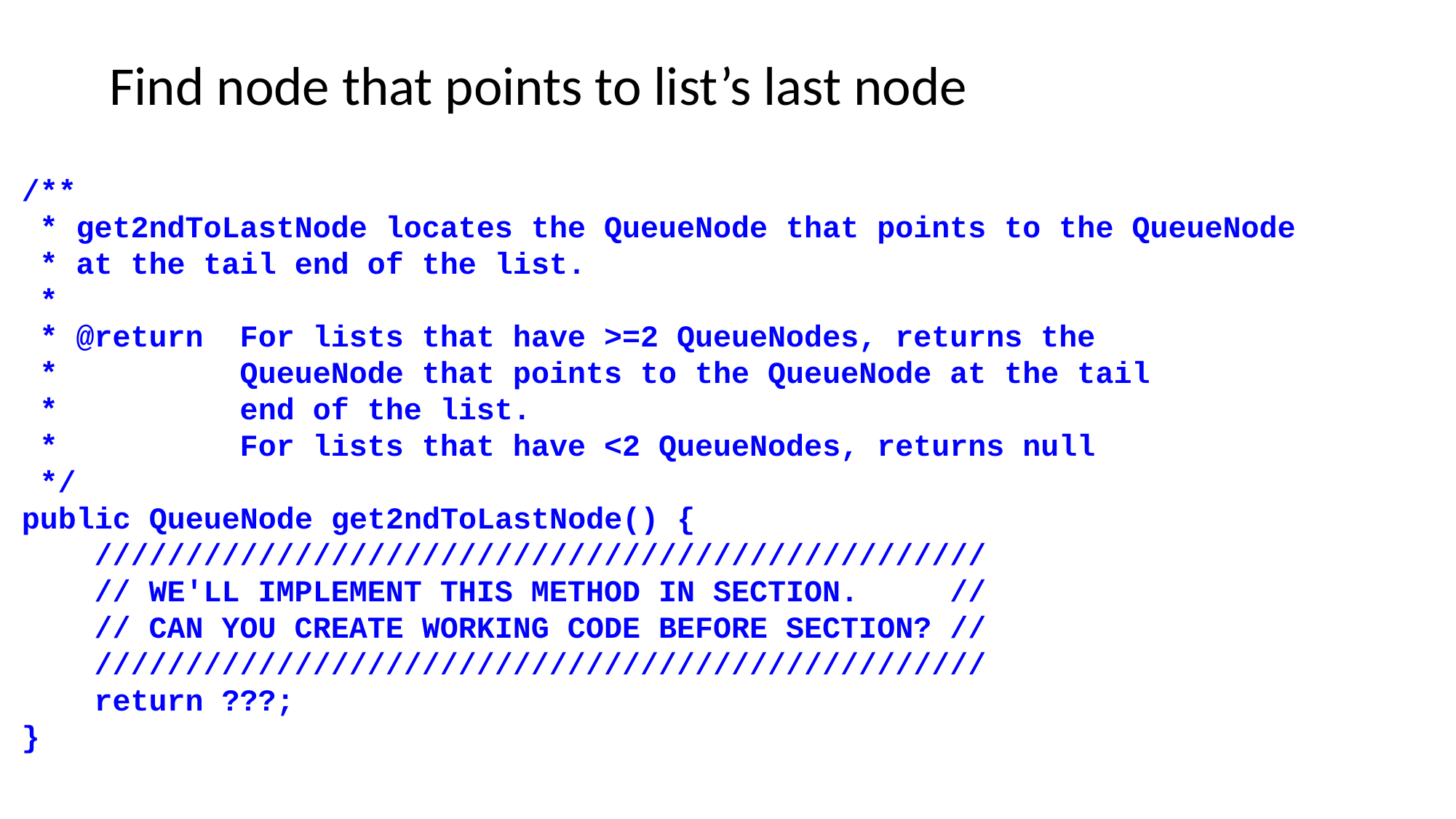

# Find node that points to list’s last node

/**
 * get2ndToLastNode locates the QueueNode that points to the QueueNode
 * at the tail end of the list.
 *
 * @return  For lists that have >=2 QueueNodes, returns the
 *          QueueNode that points to the QueueNode at the tail
 *          end of the list.
 *          For lists that have <2 QueueNodes, returns null
 */
public QueueNode get2ndToLastNode() {
    /////////////////////////////////////////////////
    // WE'LL IMPLEMENT THIS METHOD IN SECTION.     //
    // CAN YOU CREATE WORKING CODE BEFORE SECTION? //
    /////////////////////////////////////////////////
    return ???;
}